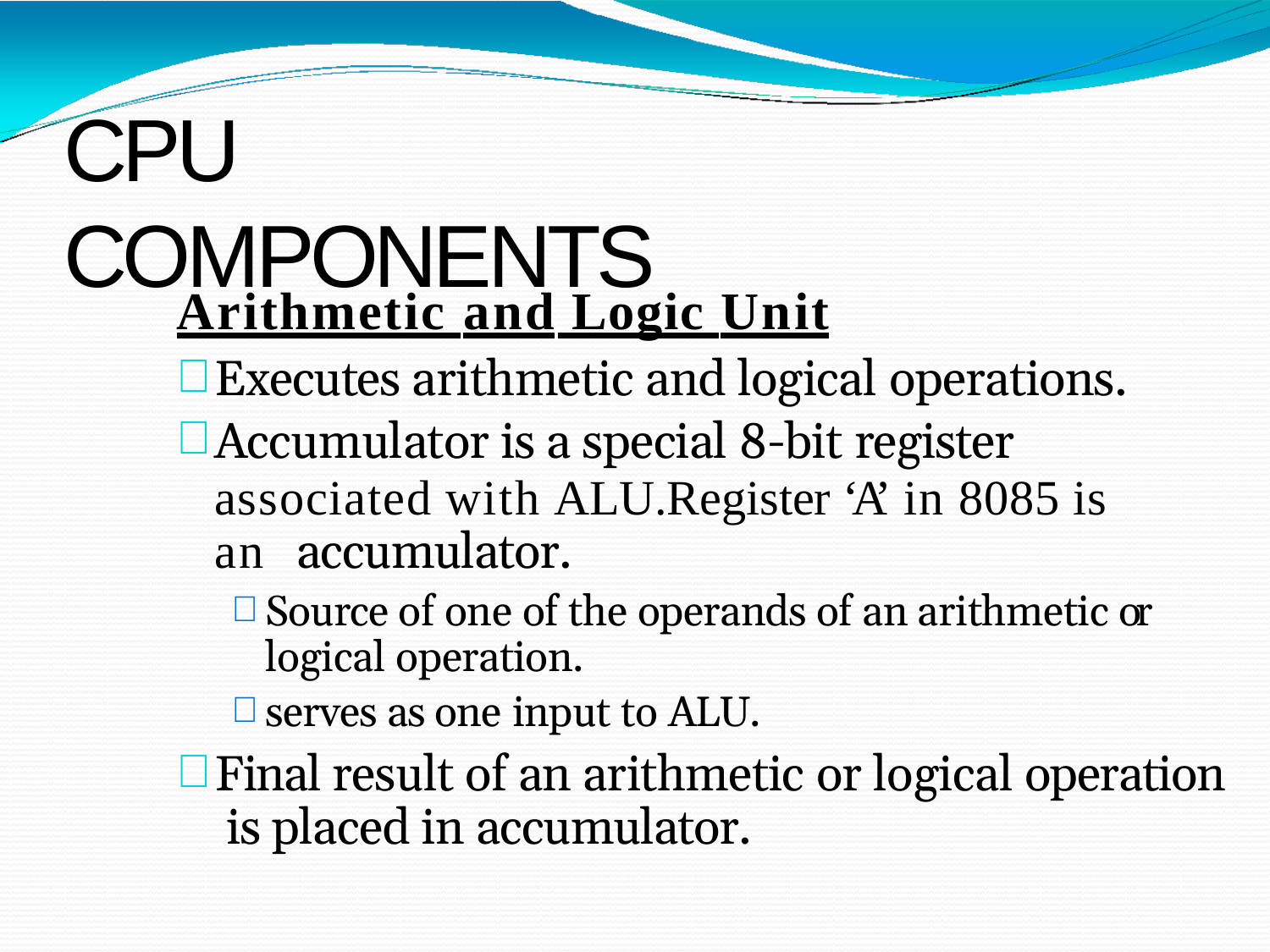

# CPU Components
Arithmetic and Logic Unit
Executes arithmetic and logical operations.
Accumulator is a special 8-bit register
associated with ALU.Register ‘A’ in 8085 is an  accumulator.
Source of one of the operands of an arithmetic or  logical operation.
serves as one input to ALU.
Final result of an arithmetic or logical operation  is placed in accumulator.